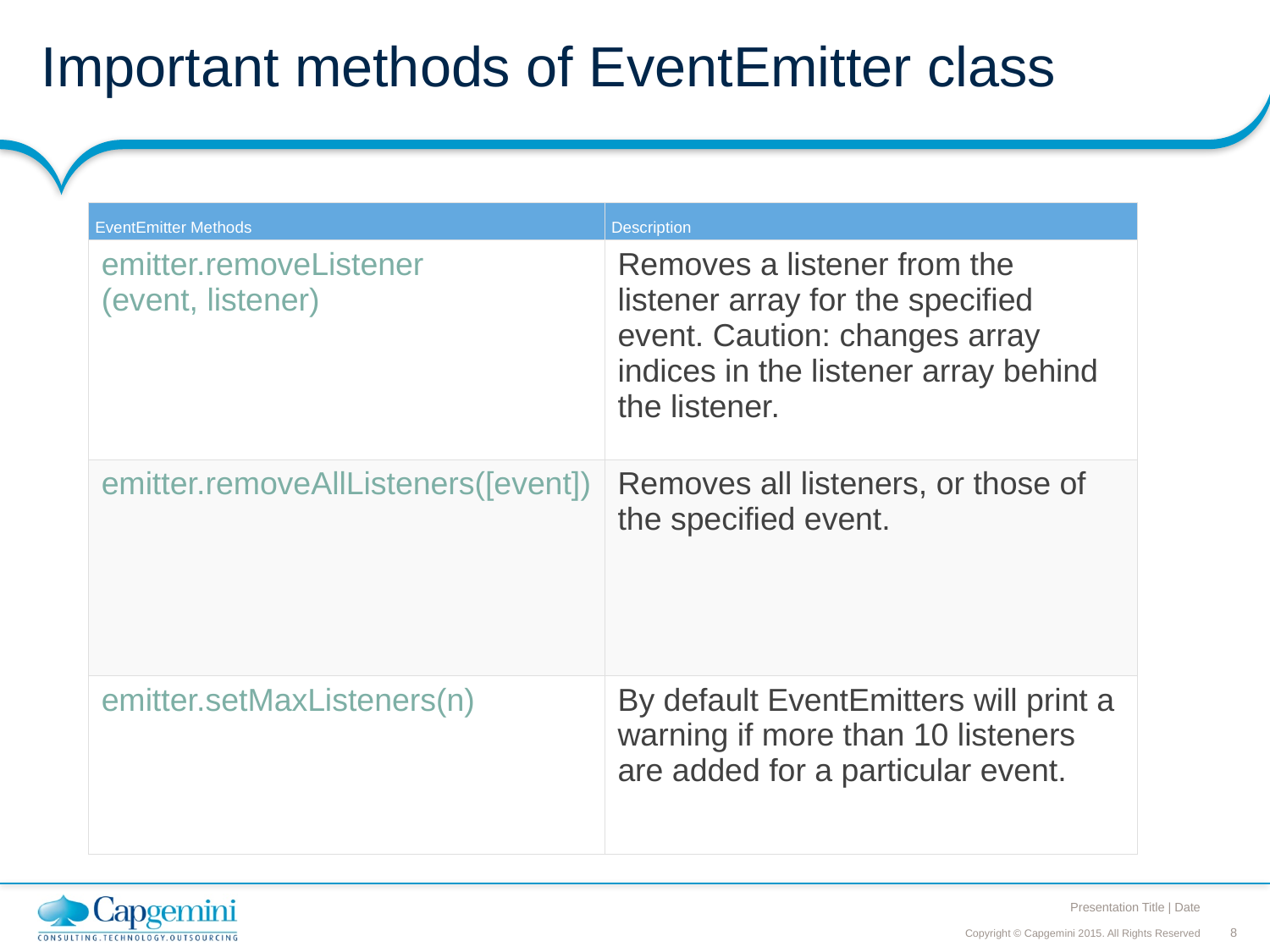

# Important methods of EventEmitter class
| EventEmitter Methods | Description |
| --- | --- |
| emitter.removeListener(event, listener) | Removes a listener from the listener array for the specified event. Caution: changes array indices in the listener array behind the listener. |
| emitter.removeAllListeners([event]) | Removes all listeners, or those of the specified event. |
| emitter.setMaxListeners(n) | By default EventEmitters will print a warning if more than 10 listeners are added for a particular event. |